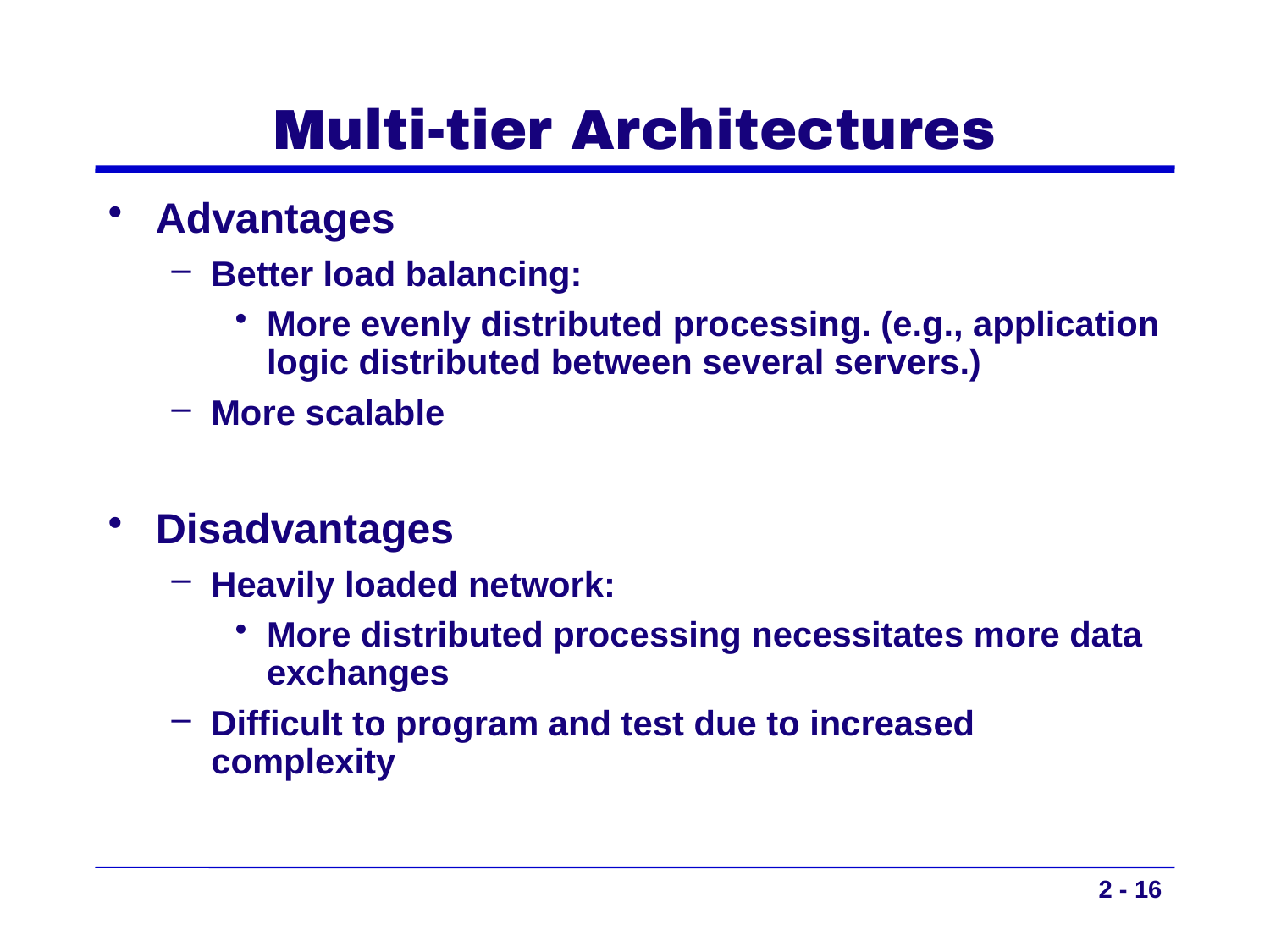

# Multi-tier Architectures
Advantages
Better load balancing:
More evenly distributed processing. (e.g., application logic distributed between several servers.)
More scalable

Disadvantages
Heavily loaded network:
More distributed processing necessitates more data exchanges
Difficult to program and test due to increased complexity
2 - 16